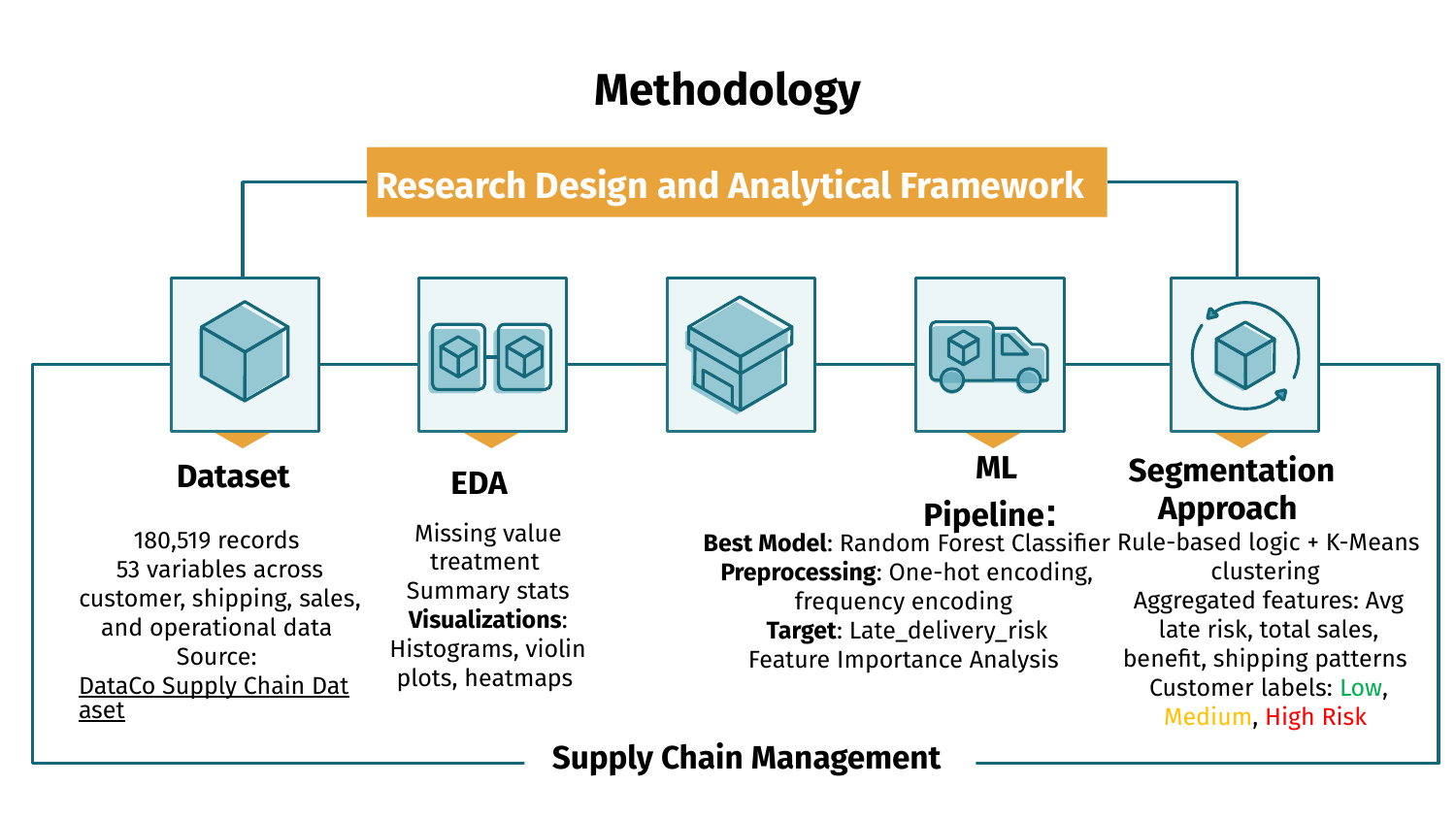

Methodology
# Research Design and Analytical Framework

Dataset
ML Pipeline:
Segmentation Approach
EDA

180,519 records
53 variables across customer, shipping, sales, and operational data
Source: DataCo Supply Chain Dataset
Missing value treatment
Summary stats
Visualizations: Histograms, violin plots, heatmaps
Rule-based logic + K-Means clustering
Aggregated features: Avg late risk, total sales, benefit, shipping patterns
Customer labels: Low, Medium, High Risk

Best Model: Random Forest Classifier
Preprocessing: One-hot encoding, frequency encoding
Target: Late_delivery_risk
Feature Importance Analysis

Supply Chain Management